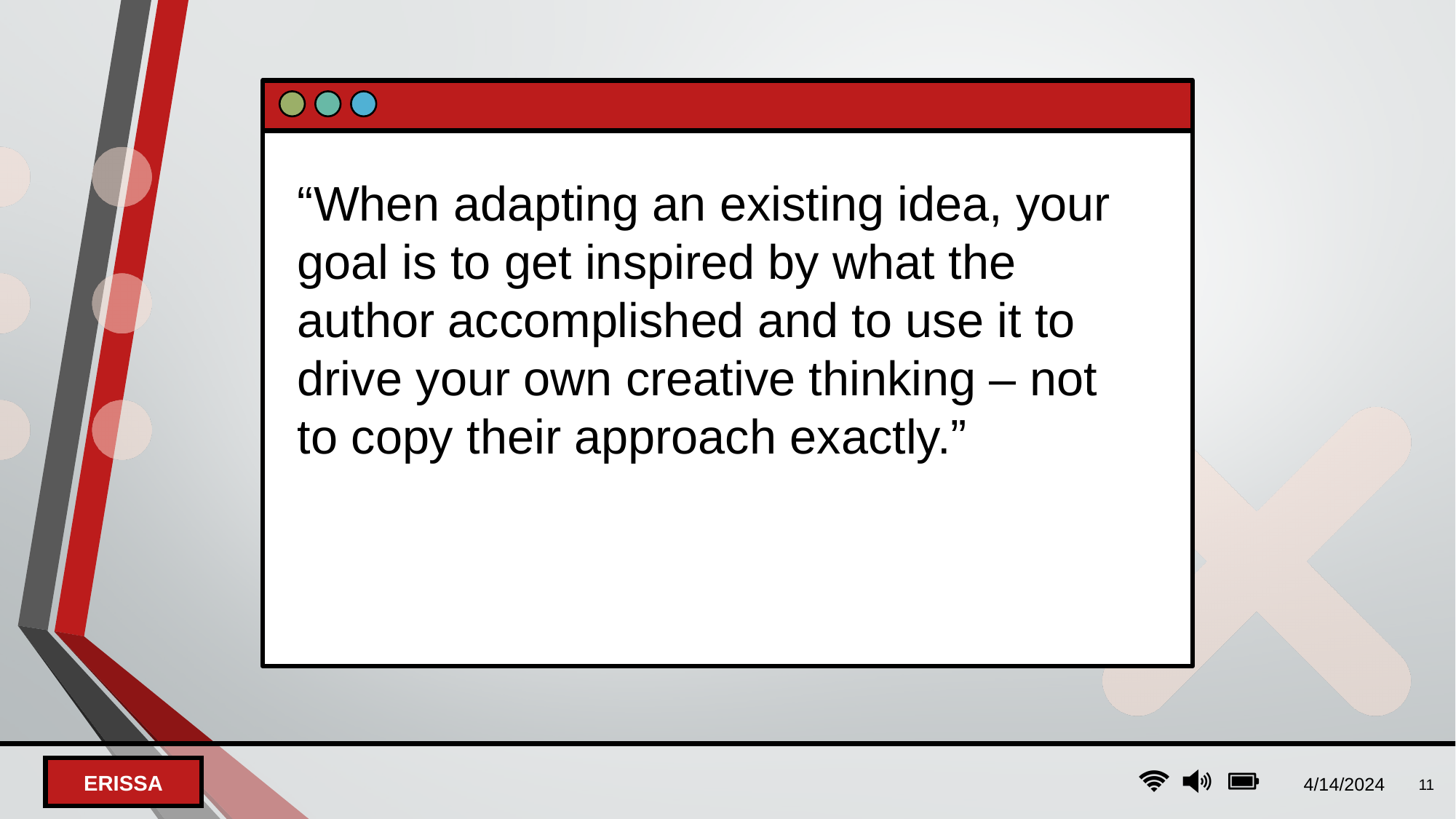

# Be Inspired but Don’t Copy
“When adapting an existing idea, your goal is to get inspired by what the author accomplished and to use it to drive your own creative thinking – not to copy their approach exactly.”
4/14/2024
11
Erissa